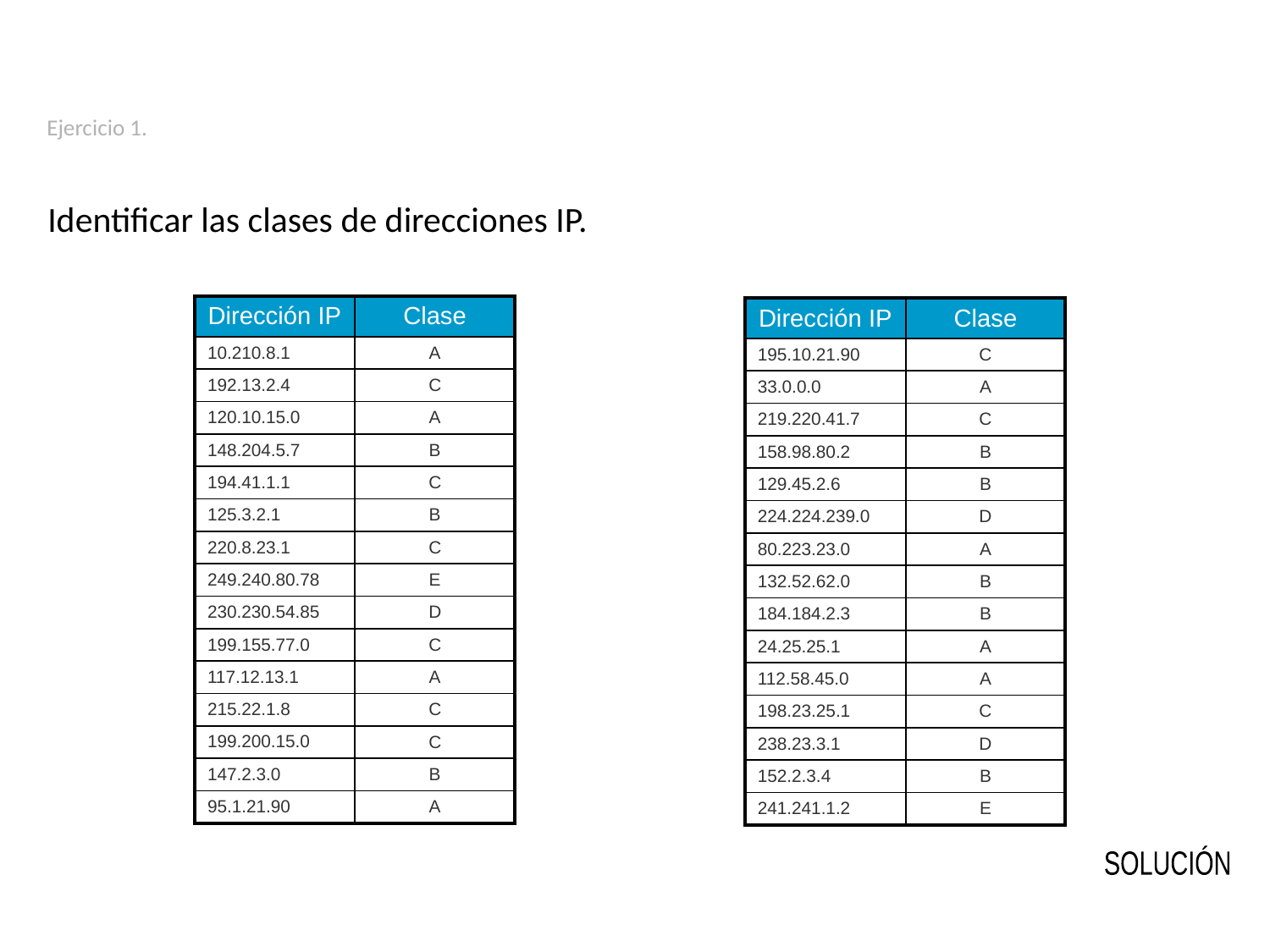

# Ejercicio 1.
Identificar las clases de direcciones IP.
| Dirección IP | Clase |
| --- | --- |
| 10.210.8.1 | A |
| 192.13.2.4 | C |
| 120.10.15.0 | A |
| 148.204.5.7 | B |
| 194.41.1.1 | C |
| 125.3.2.1 | B |
| 220.8.23.1 | C |
| 249.240.80.78 | E |
| 230.230.54.85 | D |
| 199.155.77.0 | C |
| 117.12.13.1 | A |
| 215.22.1.8 | C |
| 199.200.15.0 | C |
| 147.2.3.0 | B |
| 95.1.21.90 | A |
| Dirección IP | Clase |
| --- | --- |
| 195.10.21.90 | C |
| 33.0.0.0 | A |
| 219.220.41.7 | C |
| 158.98.80.2 | B |
| 129.45.2.6 | B |
| 224.224.239.0 | D |
| 80.223.23.0 | A |
| 132.52.62.0 | B |
| 184.184.2.3 | B |
| 24.25.25.1 | A |
| 112.58.45.0 | A |
| 198.23.25.1 | C |
| 238.23.3.1 | D |
| 152.2.3.4 | B |
| 241.241.1.2 | E |
SOLUCIÓN